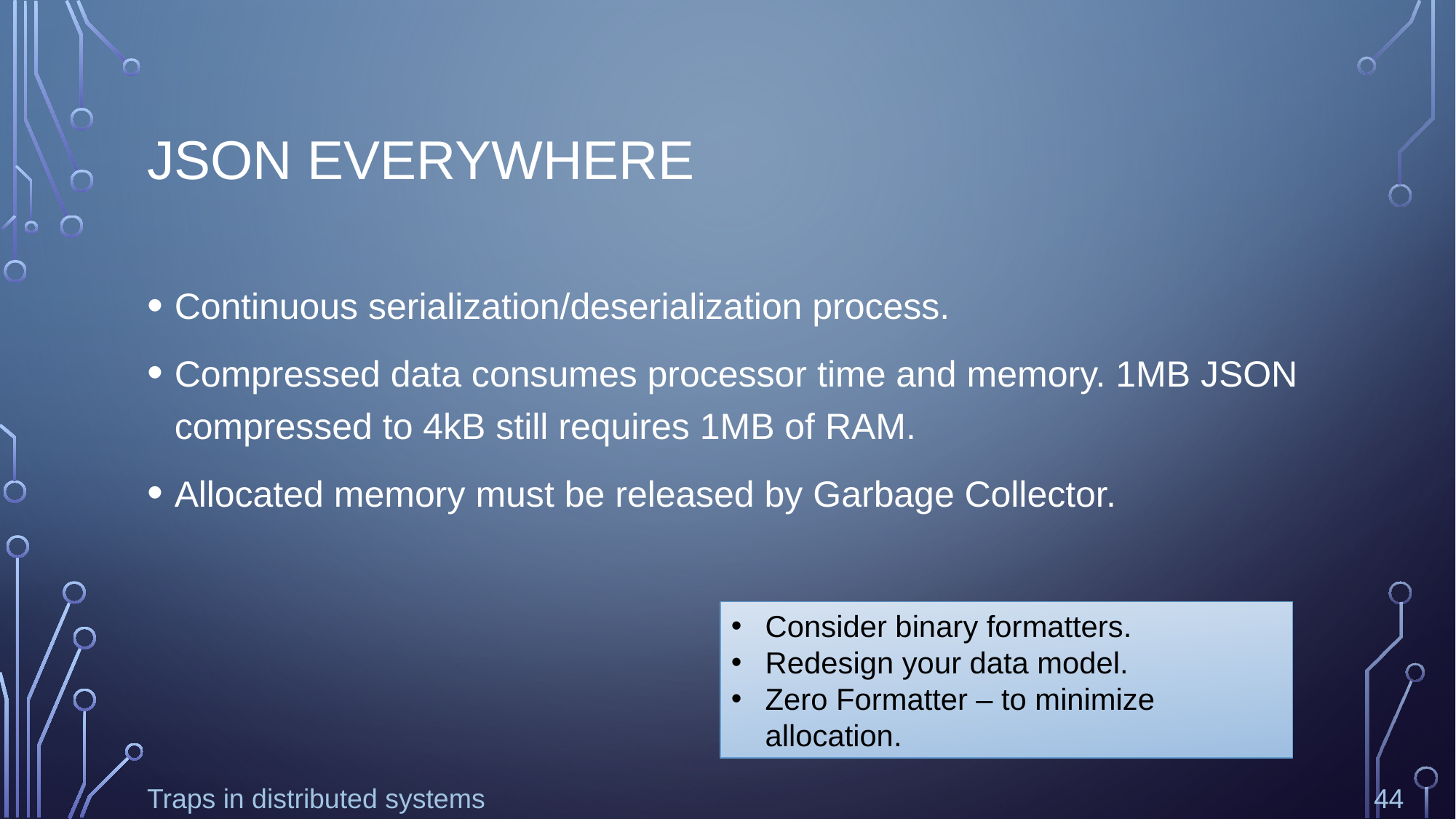

# JSON everywhere
Continuous serialization/deserialization process.
Compressed data consumes processor time and memory. 1MB JSON compressed to 4kB still requires 1MB of RAM.
Allocated memory must be released by Garbage Collector.
Consider binary formatters.
Redesign your data model.
Zero Formatter – to minimize allocation.